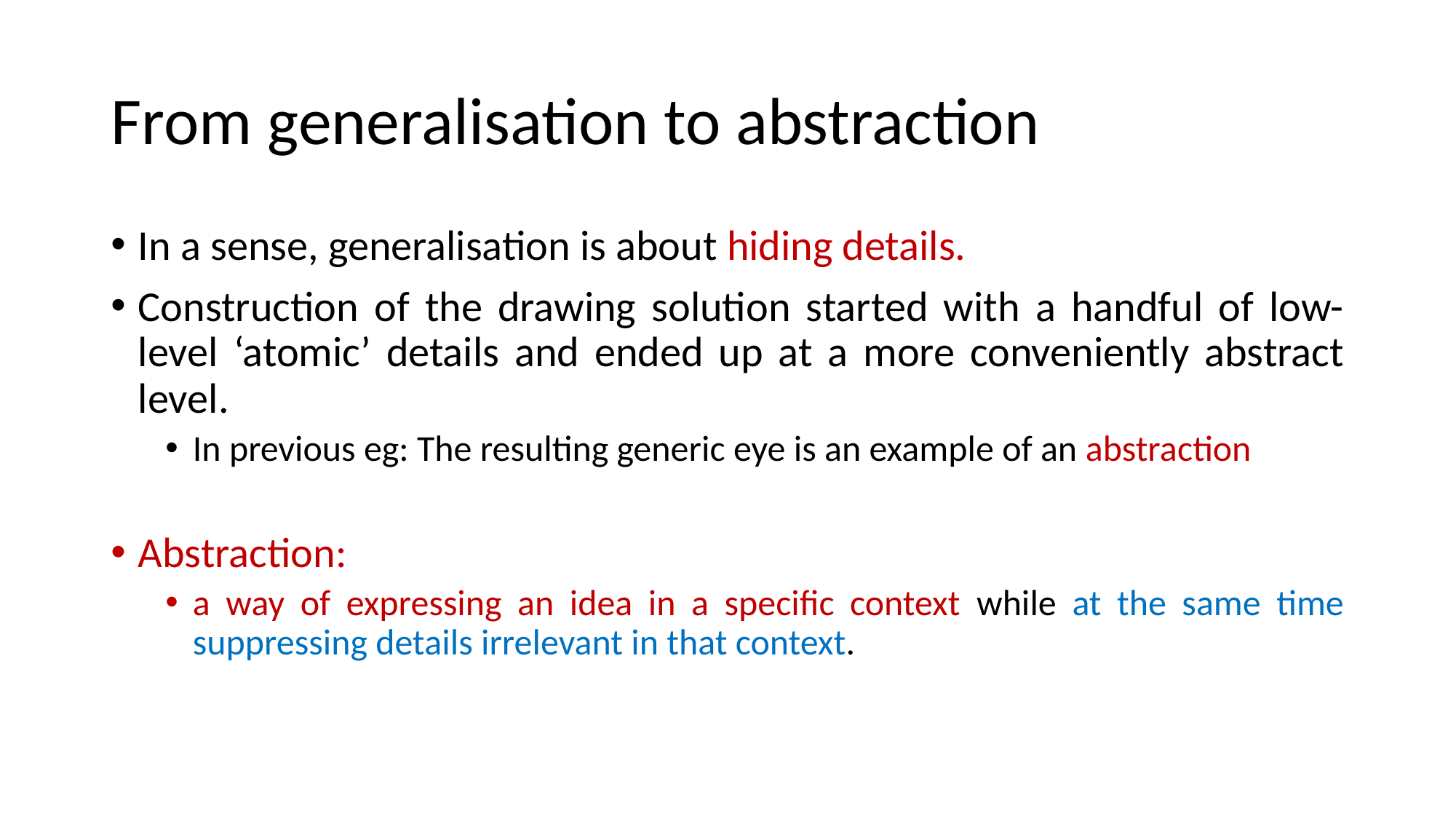

# From generalisation to abstraction
In a sense, generalisation is about hiding details.
Construction of the drawing solution started with a handful of low-level ‘atomic’ details and ended up at a more conveniently abstract level.
In previous eg: The resulting generic eye is an example of an abstraction

Abstraction:
a way of expressing an idea in a specific context while at the same time suppressing details irrelevant in that context.